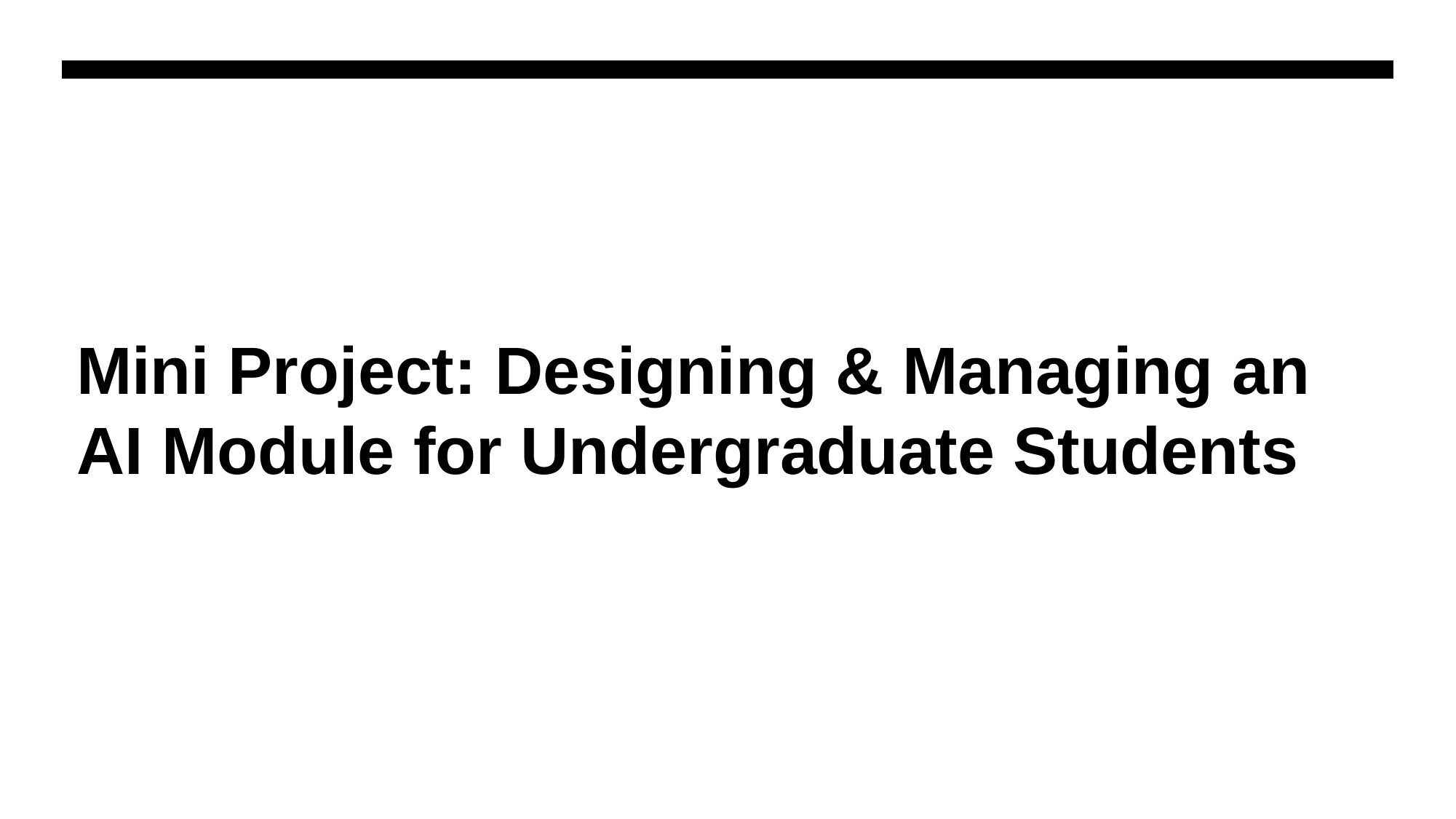

# Mini Project: Designing & Managing an AI Module for Undergraduate Students